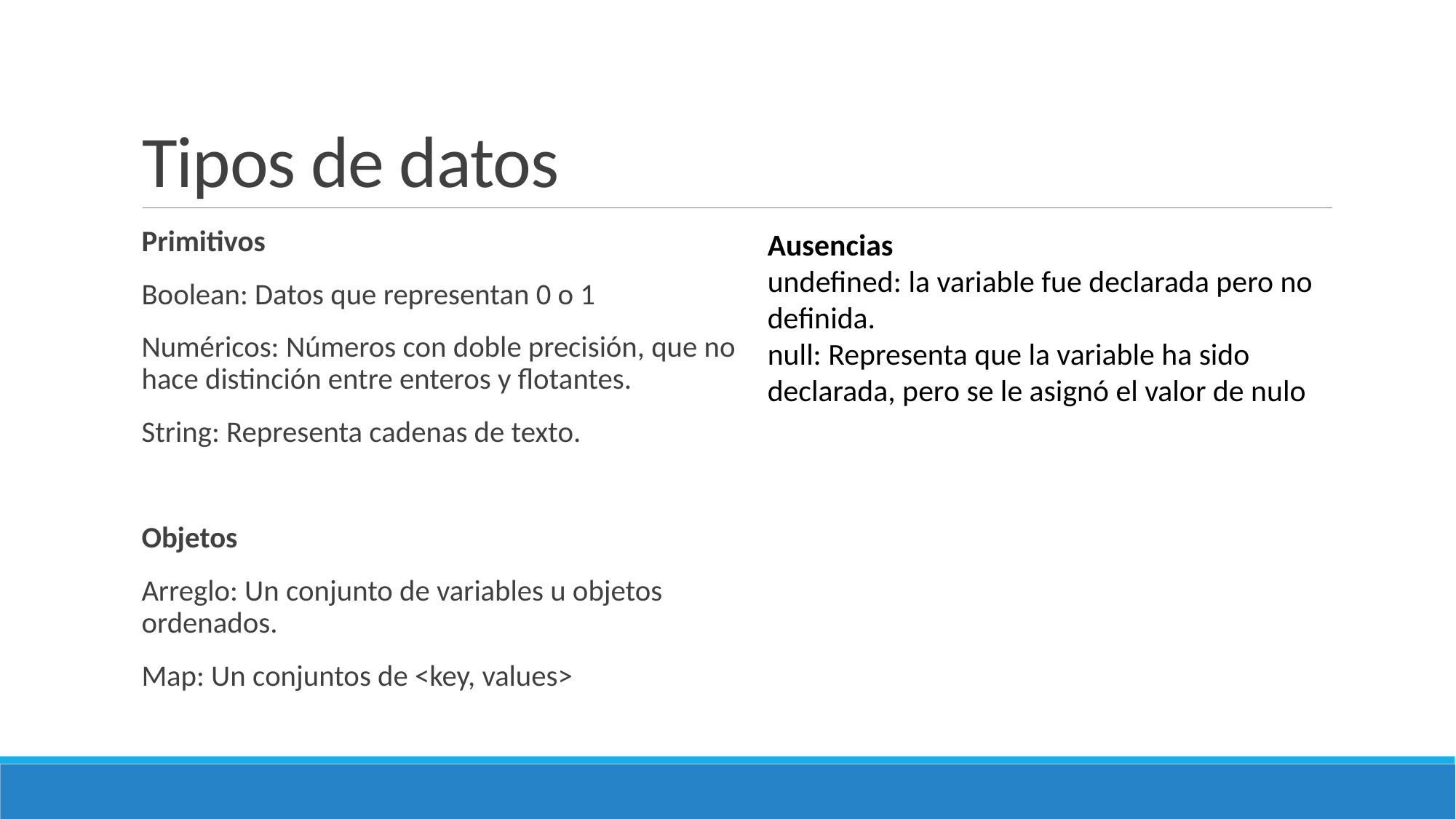

# Tipos de datos
Primitivos
Boolean: Datos que representan 0 o 1
Numéricos: Números con doble precisión, que no hace distinción entre enteros y flotantes.
String: Representa cadenas de texto.

Objetos
Arreglo: Un conjunto de variables u objetos ordenados.
Map: Un conjuntos de <key, values>
Ausencias
undefined: la variable fue declarada pero no definida.
null: Representa que la variable ha sido declarada, pero se le asignó el valor de nulo